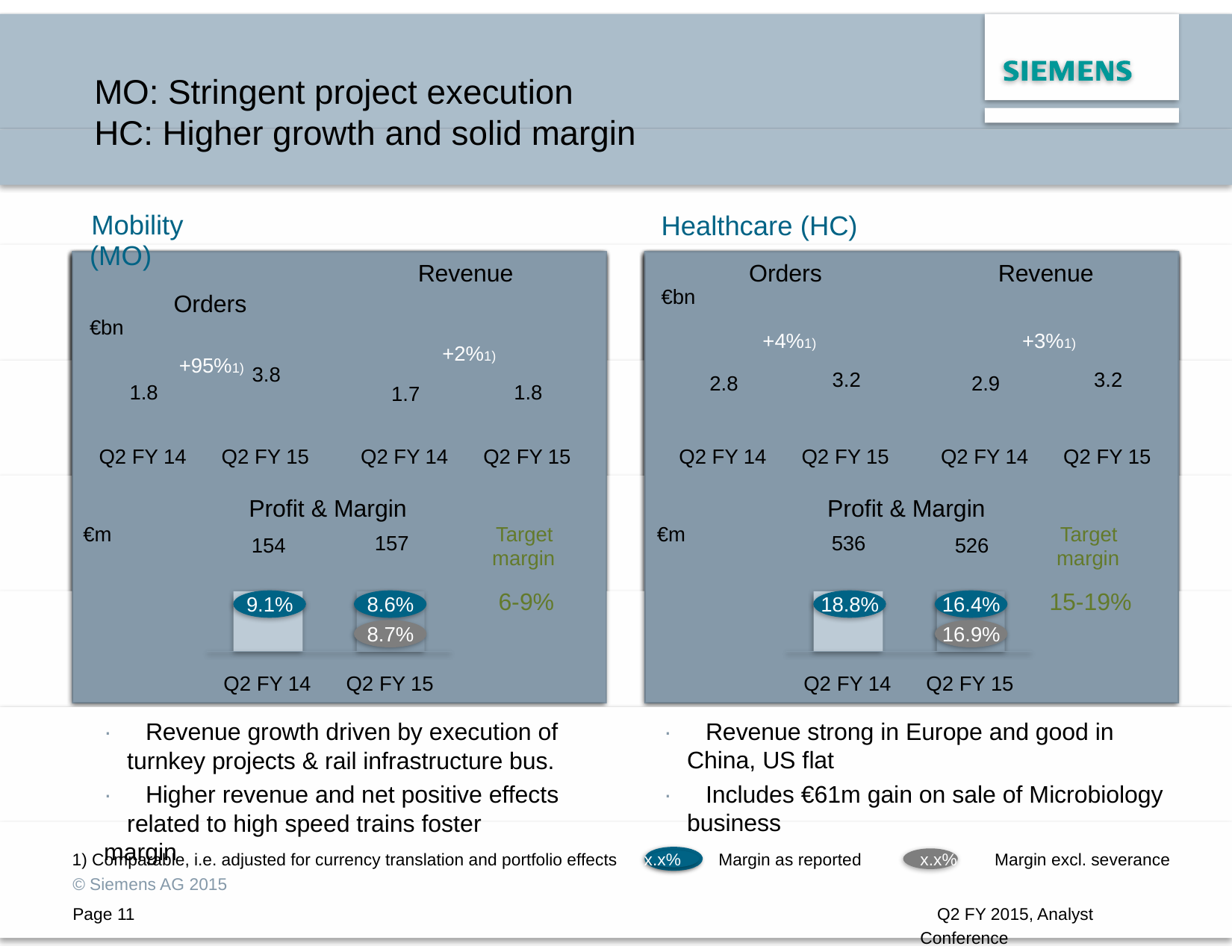

MO: Stringent project execution
HC: Higher growth and solid margin

Mobility (MO)

Orders
€bn
+95%1)
Healthcare (HC)

Orders
€bn

+4%1)

Revenue

+2%1)
Revenue

+3%1)

3.8

Q2 FY 15
3.2

Q2 FY 15
3.2

Q2 FY 15
2.8

Q2 FY 14
2.9

Q2 FY 14
1.8

Q2 FY 14
1.8

Q2 FY 15
1.7

Q2 FY 14

Profit & Margin
Profit & Margin
Target
margin

6-9%
Target
margin

15-19%
€m
€m
536

18.8%

Q2 FY 14
157

8.6%
8.7%

Q2 FY 15
526

16.4%
16.9%

Q2 FY 15
154

9.1%

Q2 FY 14

·     Revenue strong in Europe and good in
China, US flat
·     Includes €61m gain on sale of Microbiology
business
·     Revenue growth driven by execution of
turnkey projects & rail infrastructure bus.
·     Higher revenue and net positive effects
related to high speed trains foster margin

x.x%        Margin as reported
x.x%        Margin excl. severance

Q2 FY 2015, Analyst Conference
1) Comparable, i.e. adjusted for currency translation and portfolio effects
© Siemens AG 2015
Page 11
London, May 7, 2015